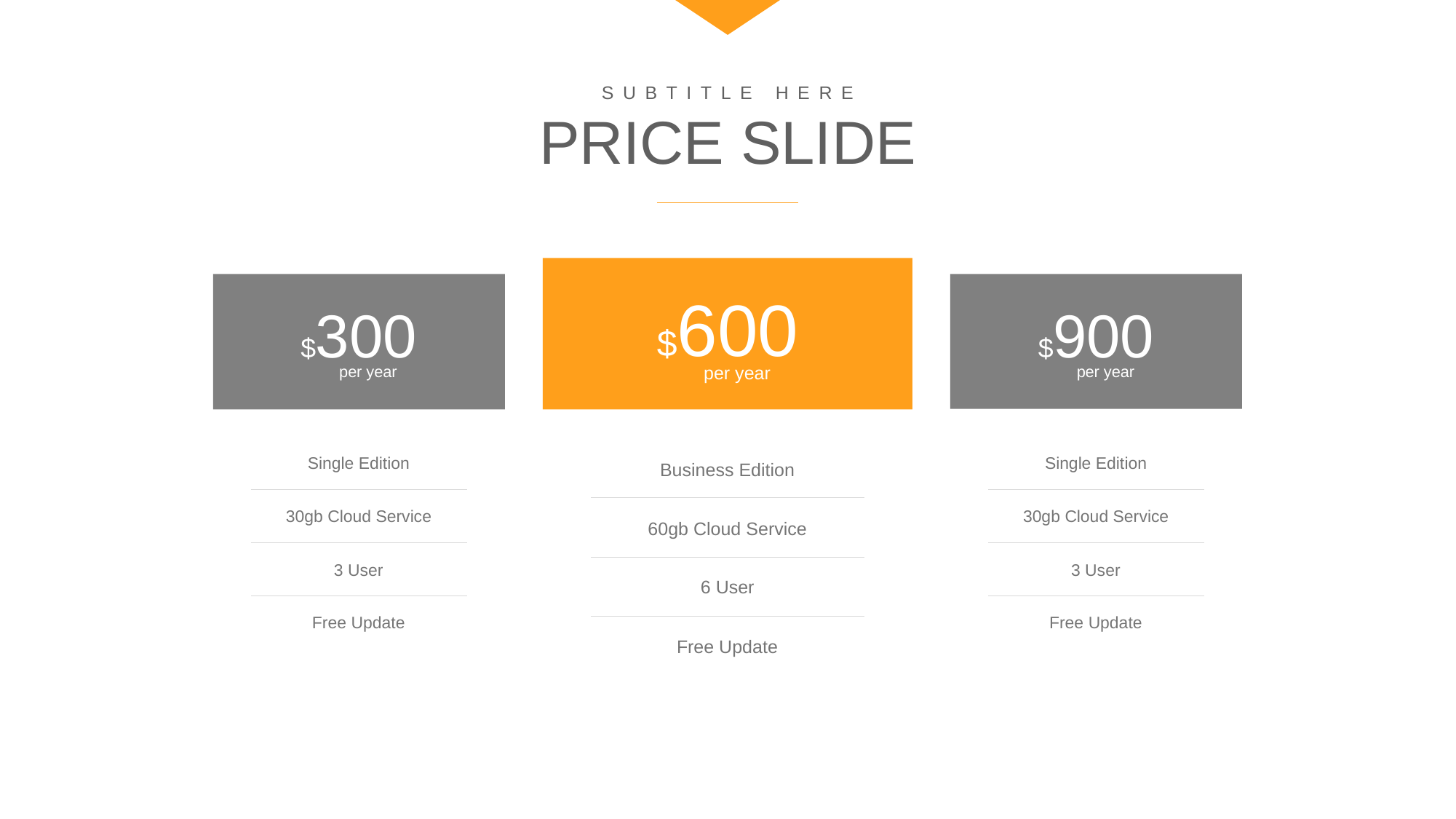

SUBTITLE HERE
PRICE SLIDE

$600
per year

Business Edition
60gb Cloud Service
6 User
Free Update

$300
per year

Single Edition
30gb Cloud Service
3 User
Free Update

$900
per year

Single Edition
30gb Cloud Service
3 User
Free Update

Slide / 01
www.yourwebsite.com